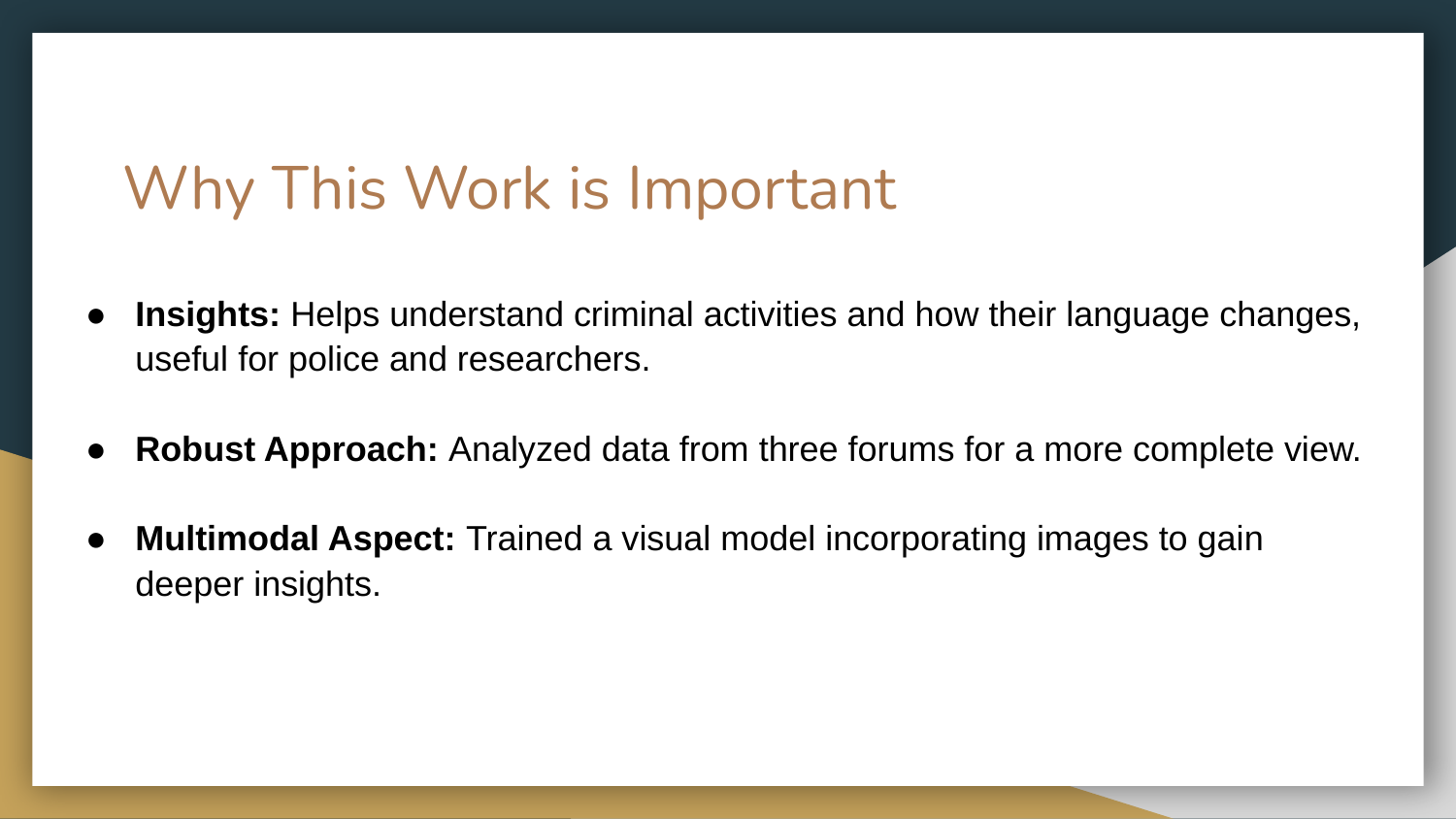

# Why This Work is Important
Insights: Helps understand criminal activities and how their language changes, useful for police and researchers.

Robust Approach: Analyzed data from three forums for a more complete view.

Multimodal Aspect: Trained a visual model incorporating images to gain deeper insights.